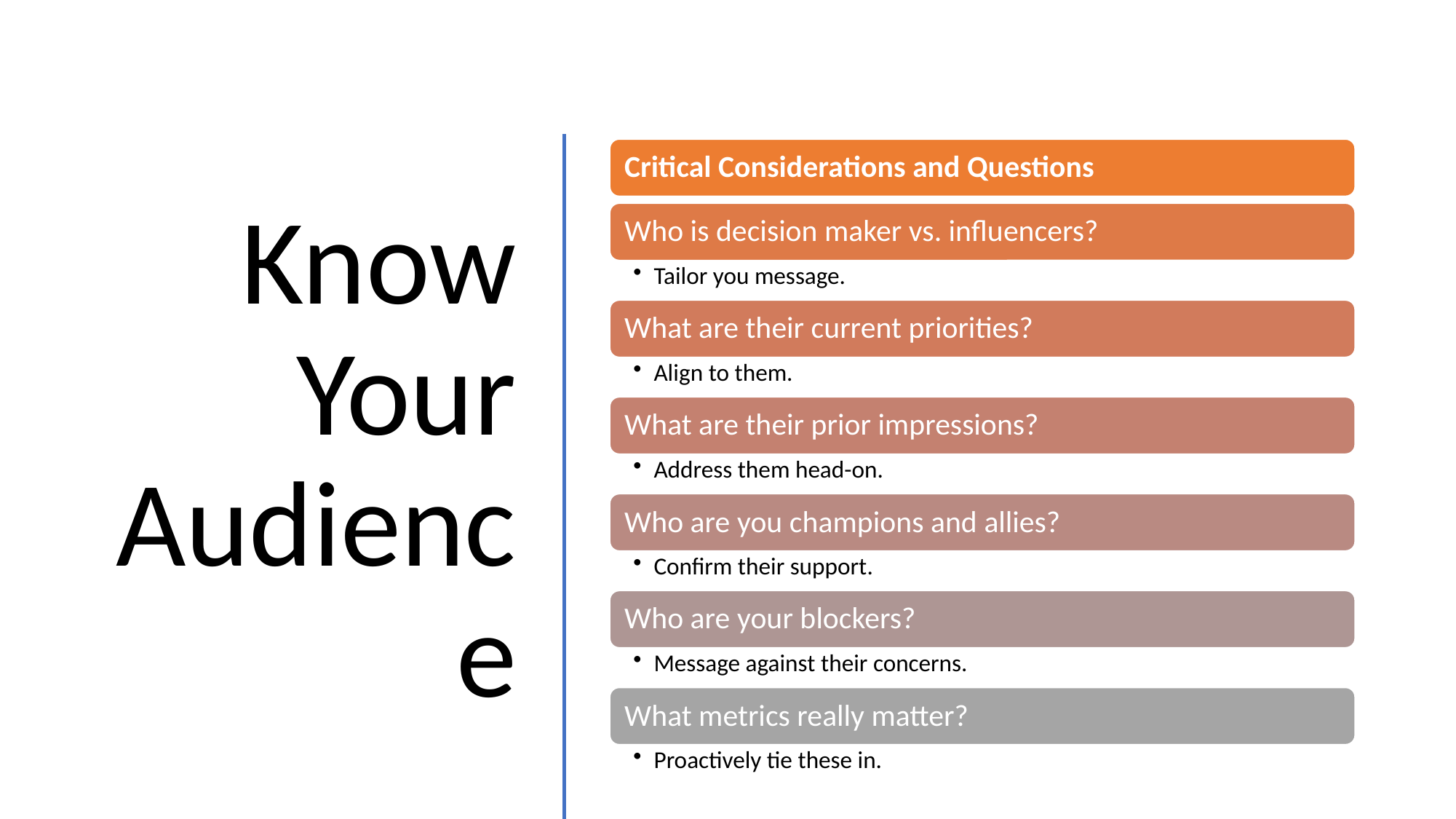

# Know Your Audience
Critical Considerations and Questions
Who is decision maker vs. influencers?
Tailor you message.
What are their current priorities?
Align to them.
What are their prior impressions?
Address them head-on.
Who are you champions and allies?
Confirm their support.
Who are your blockers?
Message against their concerns.
What metrics really matter?
Proactively tie these in.